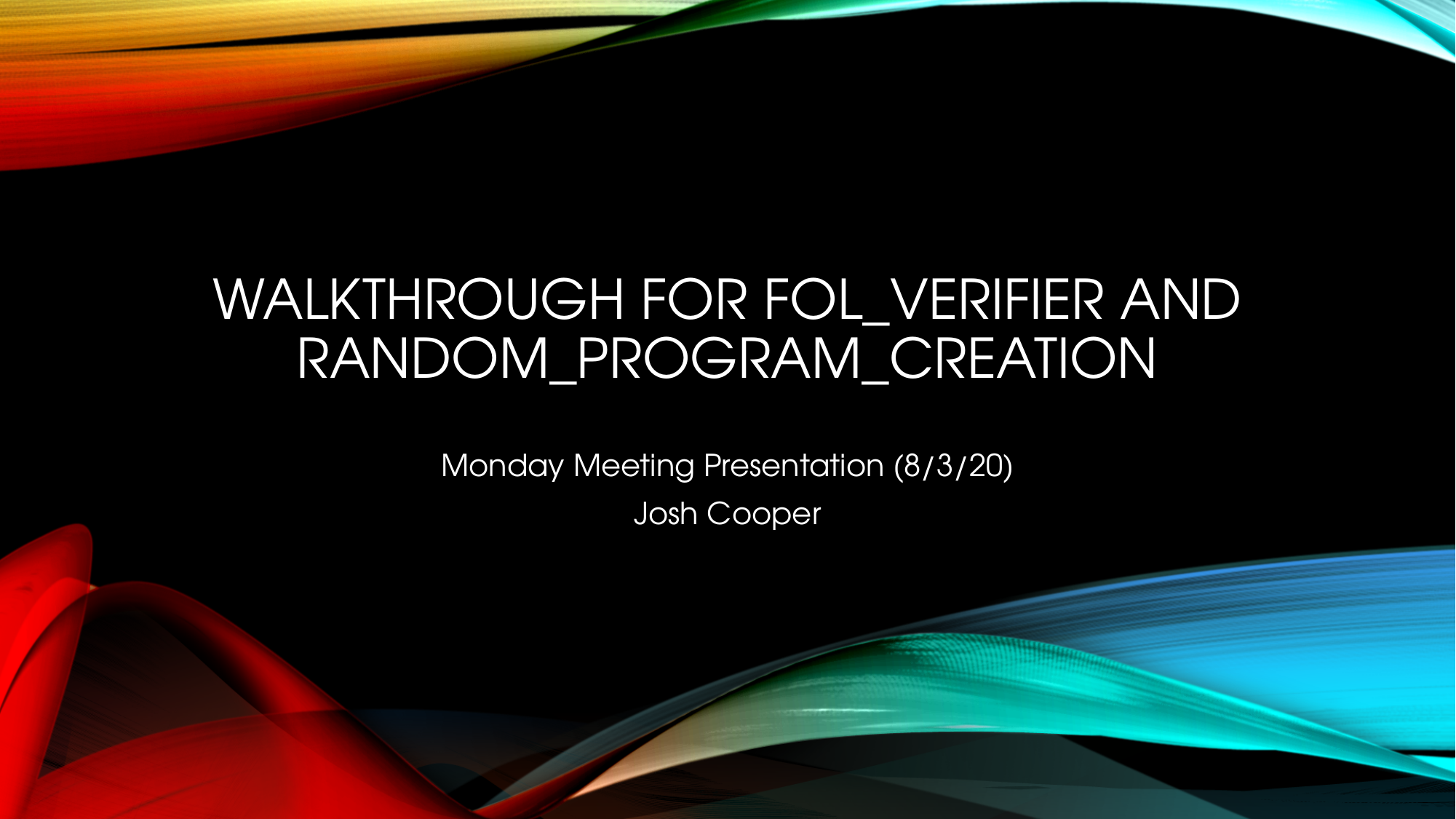

# Walkthrough for FOL_Verifier and Random_Program_Creation
Monday Meeting Presentation (8/3/20)
Josh Cooper